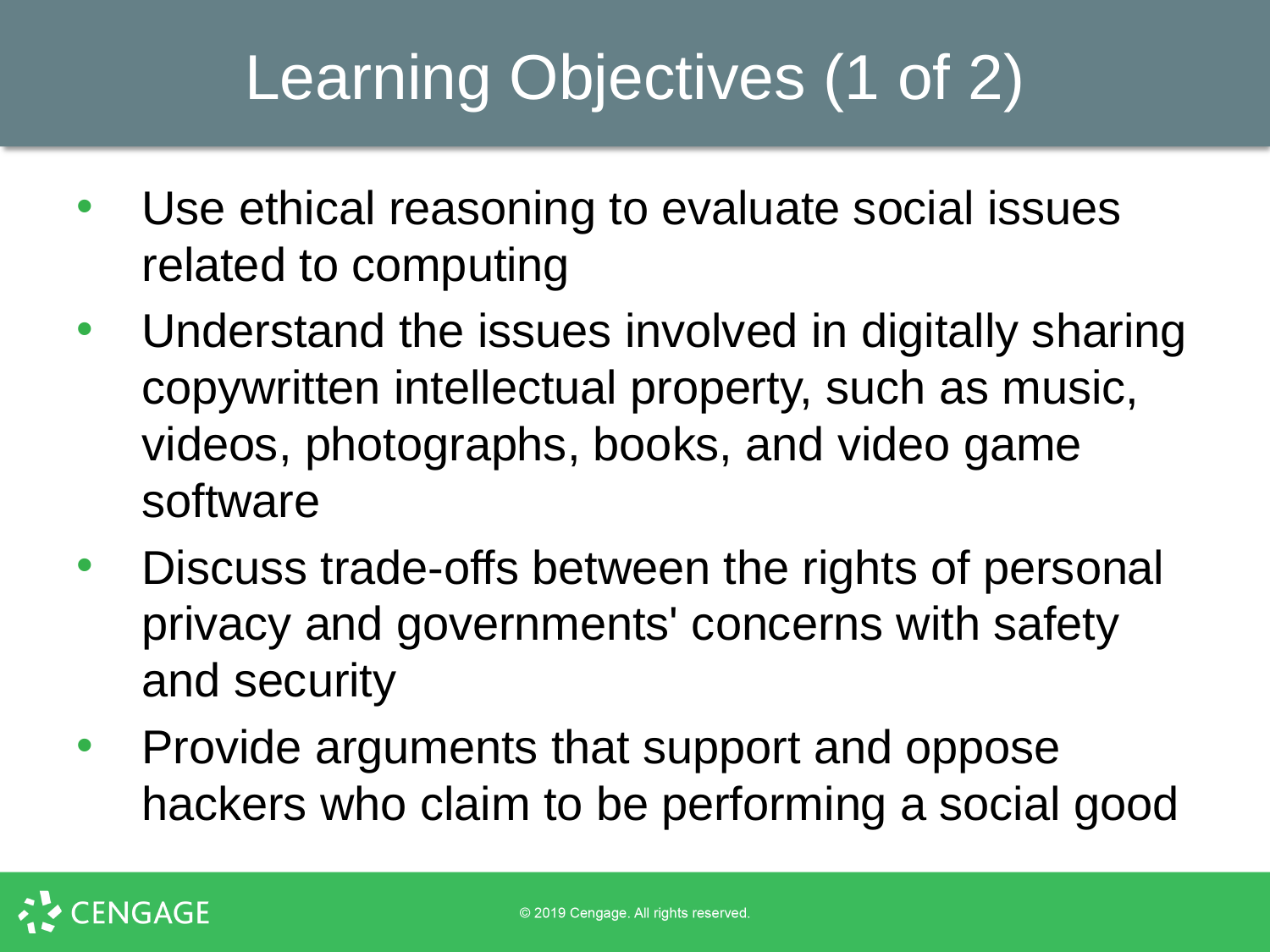

# Learning Objectives (1 of 2)
Use ethical reasoning to evaluate social issues related to computing
Understand the issues involved in digitally sharing copywritten intellectual property, such as music, videos, photographs, books, and video game software
Discuss trade-offs between the rights of personal privacy and governments' concerns with safety and security
Provide arguments that support and oppose hackers who claim to be performing a social good